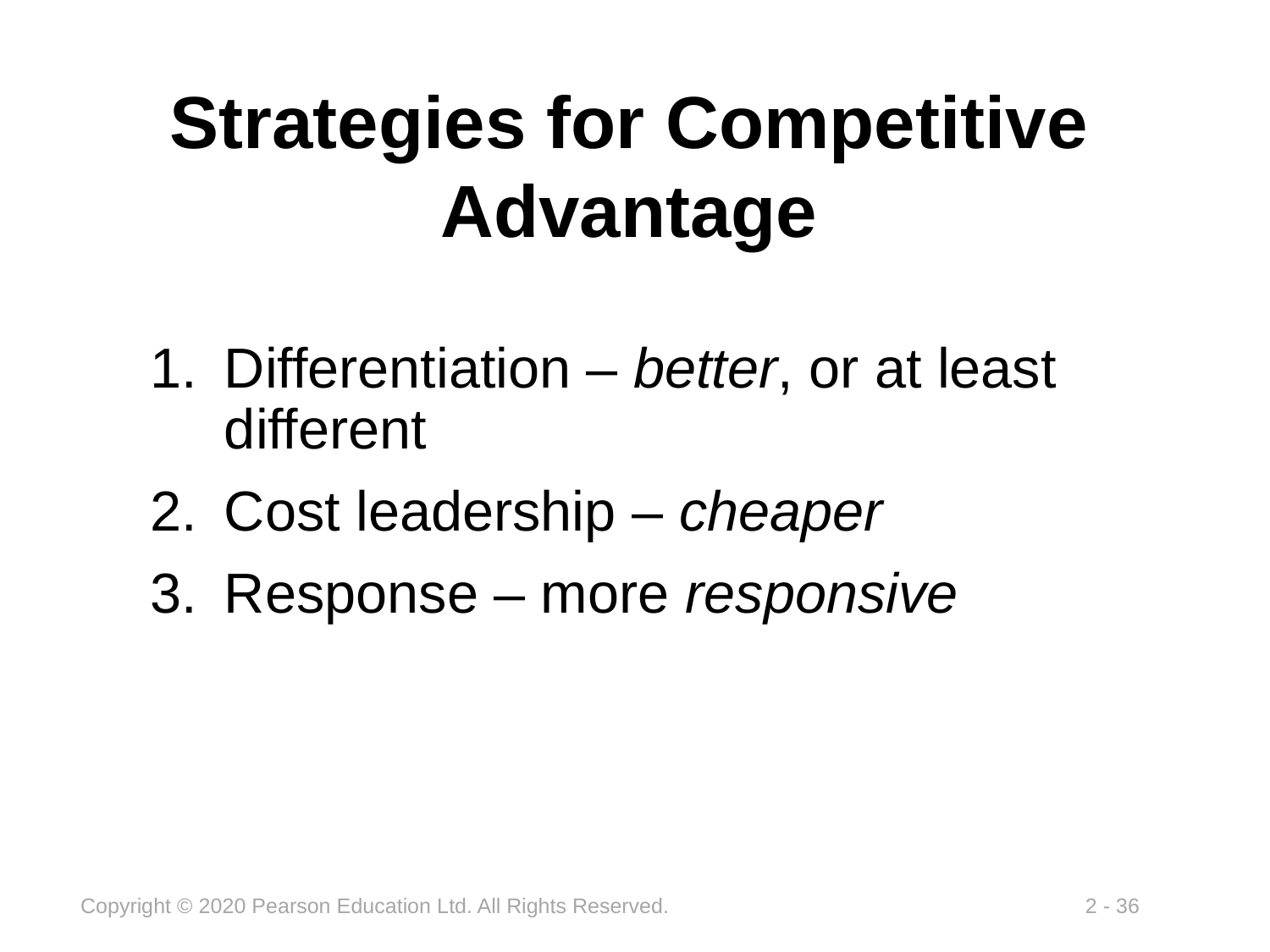

# Strategies for Competitive Advantage
Differentiation – better, or at least different
Cost leadership – cheaper
Response – more responsive